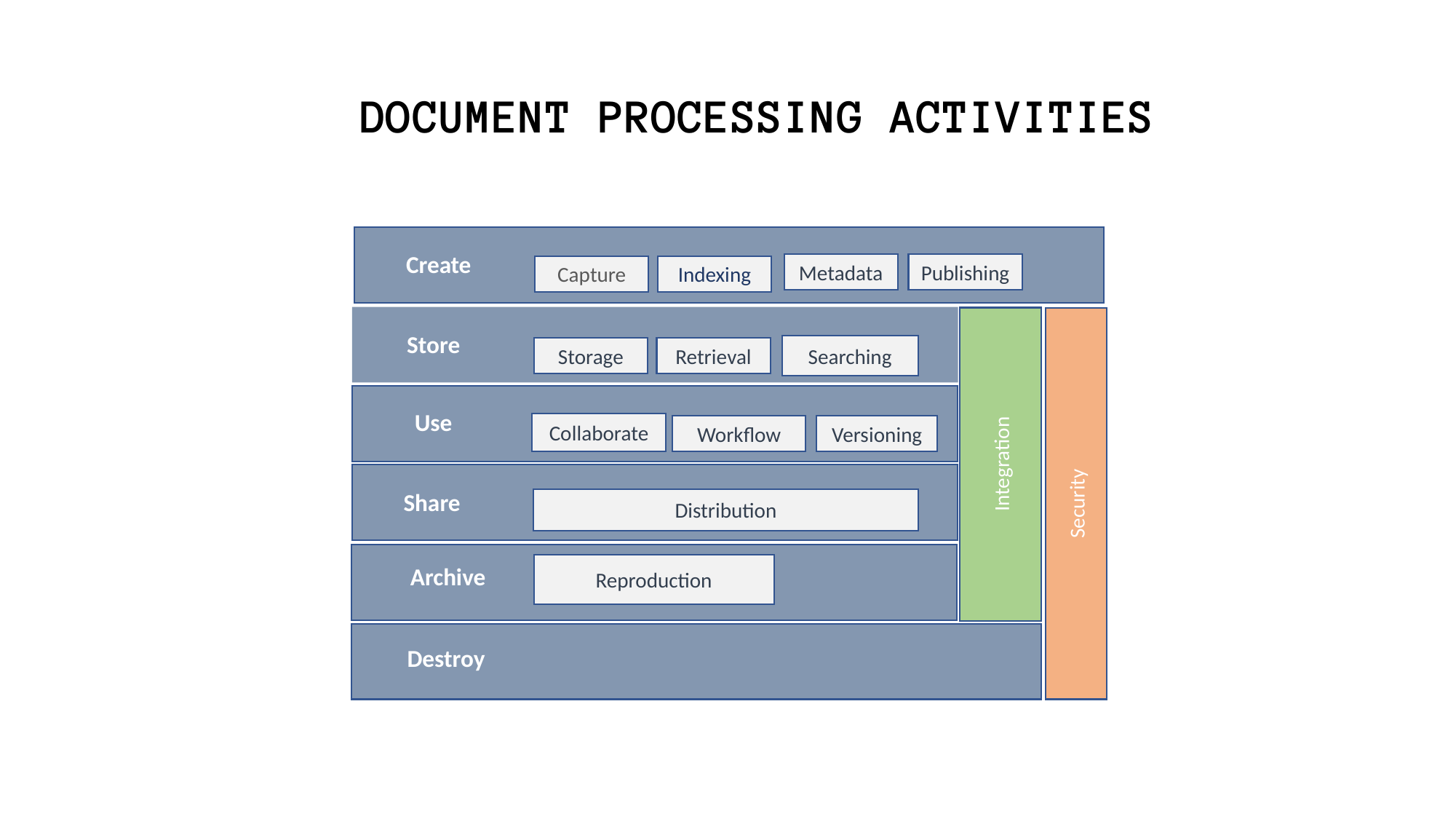

# DOCUMENT PROCESSING ACTIVITIES

Create
Metadata
Publishing
Indexing
Capture

Integration
Security
Store
Searching
Retrieval
Storage

Use
Collaborate
Workflow
Versioning

Share
Distribution
Archive

Reproduction

Destroy